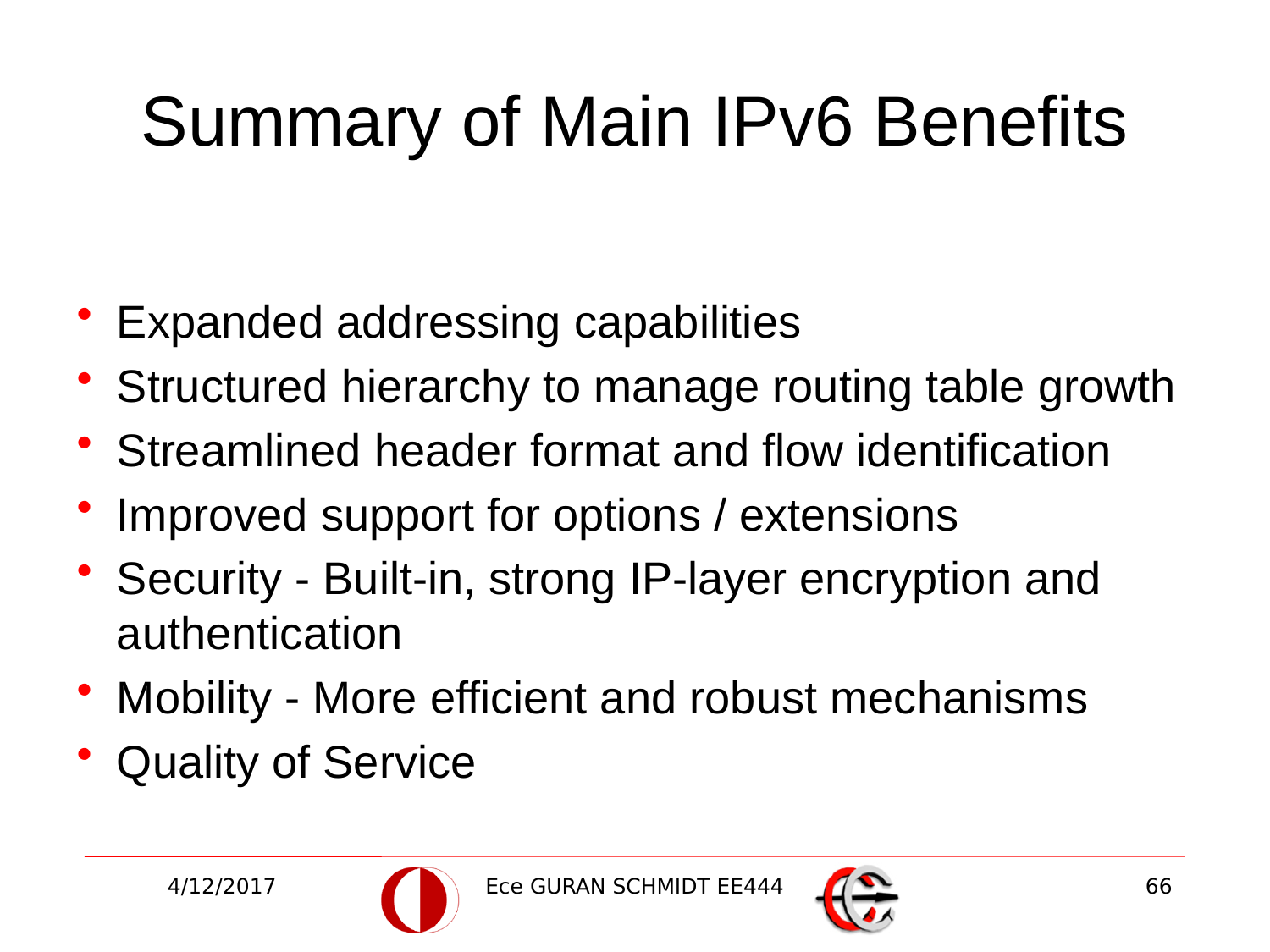

# Summary of Main IPv6 Benefits

Expanded addressing capabilities
Structured hierarchy to manage routing table growth
Streamlined header format and flow identification
Improved support for options / extensions
Security - Built-in, strong IP-layer encryption and authentication
Mobility - More efficient and robust mechanisms
Quality of Service

4/12/2017
Ece GURAN SCHMIDT EE444
66